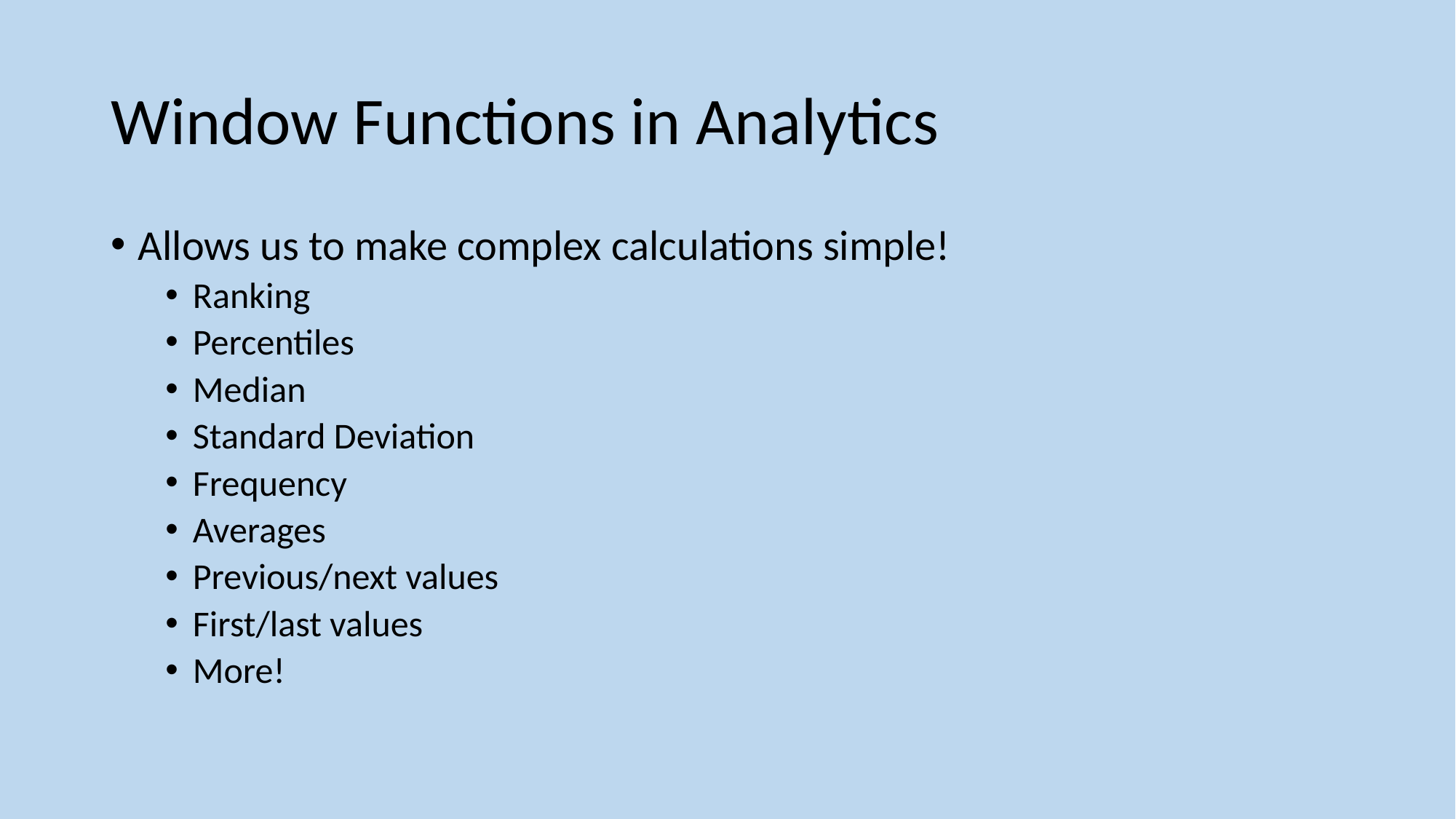

# Window Functions in Analytics
Allows us to make complex calculations simple!
Ranking
Percentiles
Median
Standard Deviation
Frequency
Averages
Previous/next values
First/last values
More!